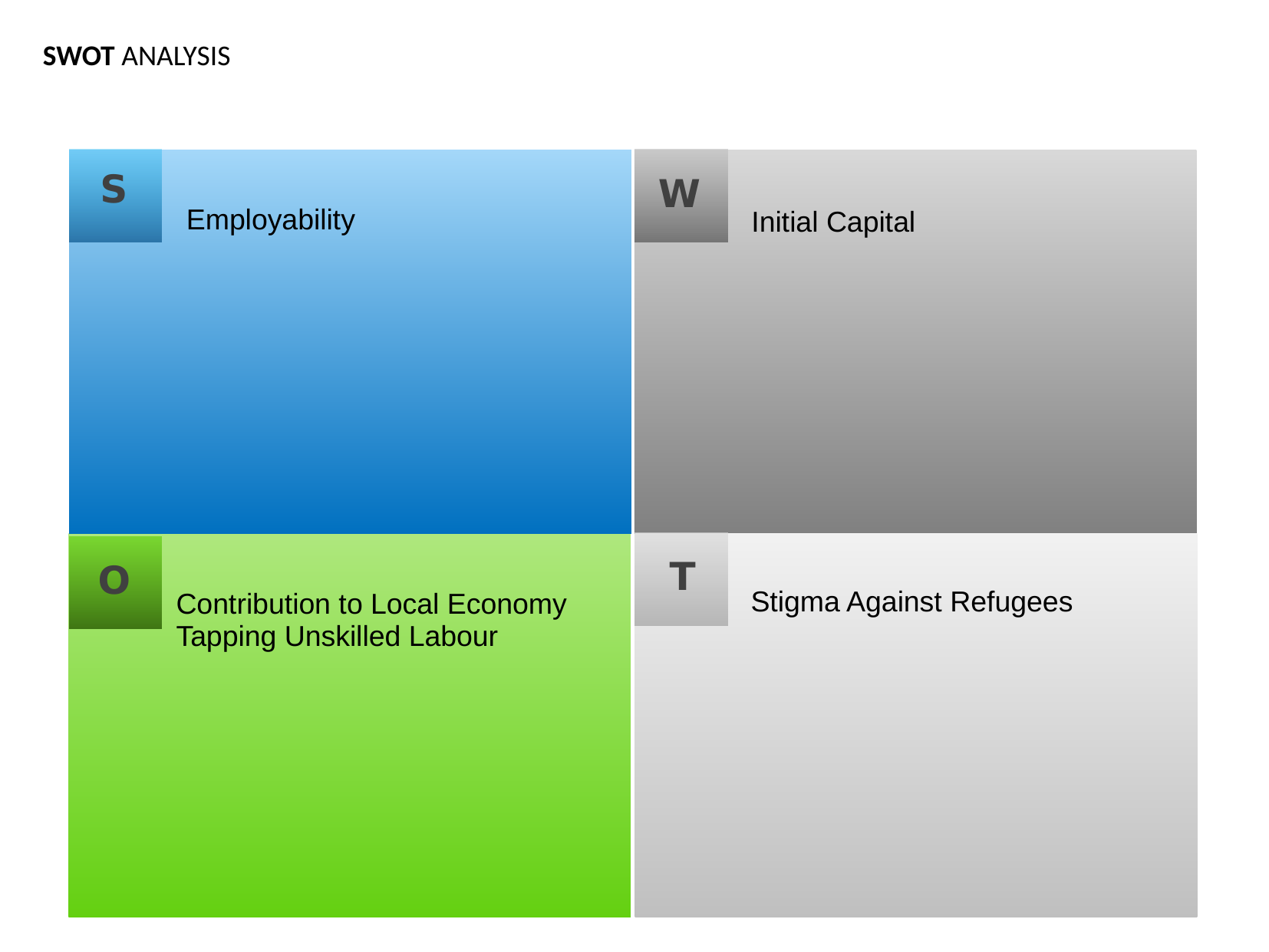

SWOT ANALYSIS

S

W
Employability
Initial Capital

T

O
Stigma Against Refugees
Contribution to Local Economy
Tapping Unskilled Labour